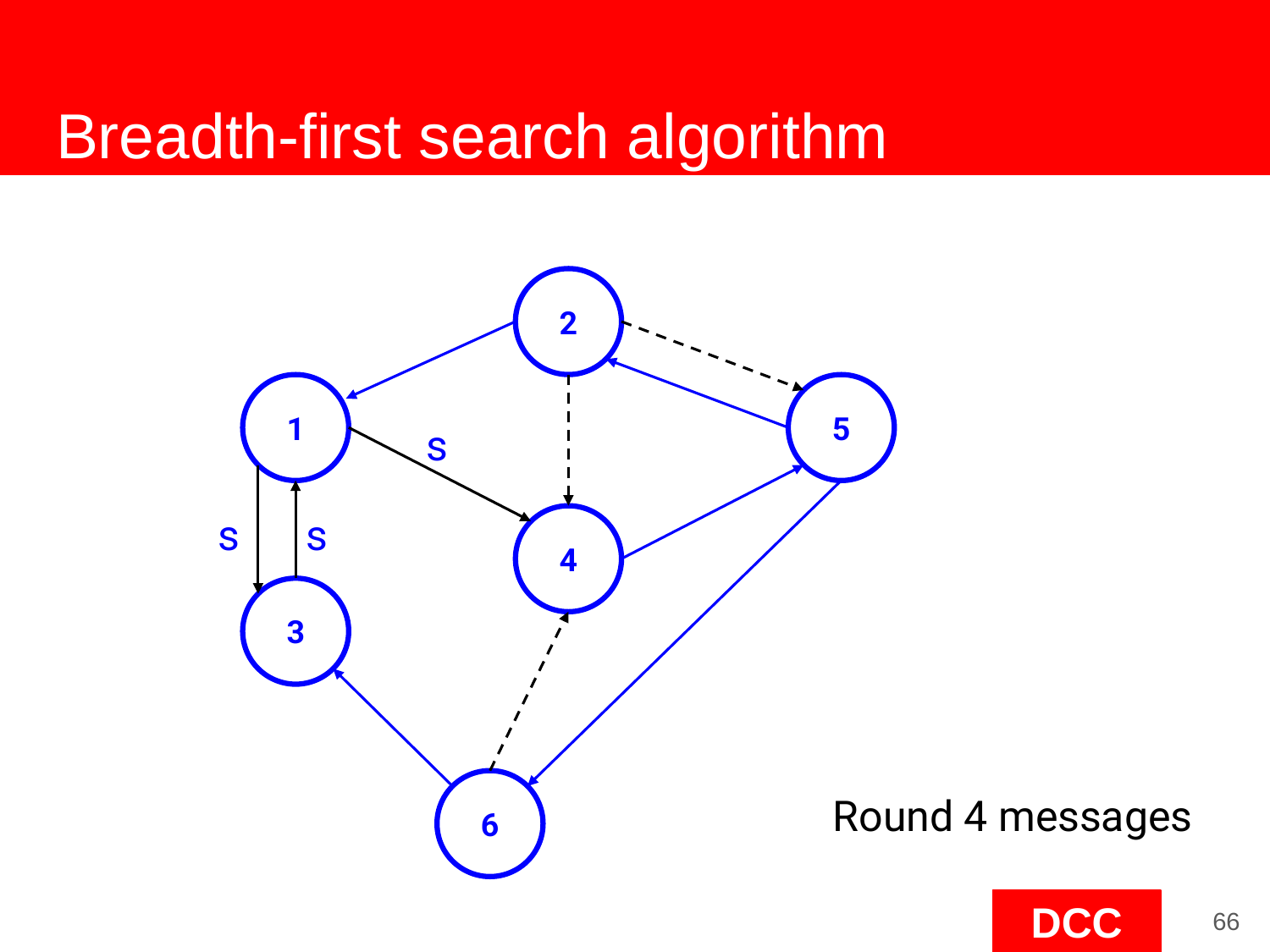

# Breadth-first search algorithm
2
1
5
s
s
s
4
3
6
Round 4 messages
66